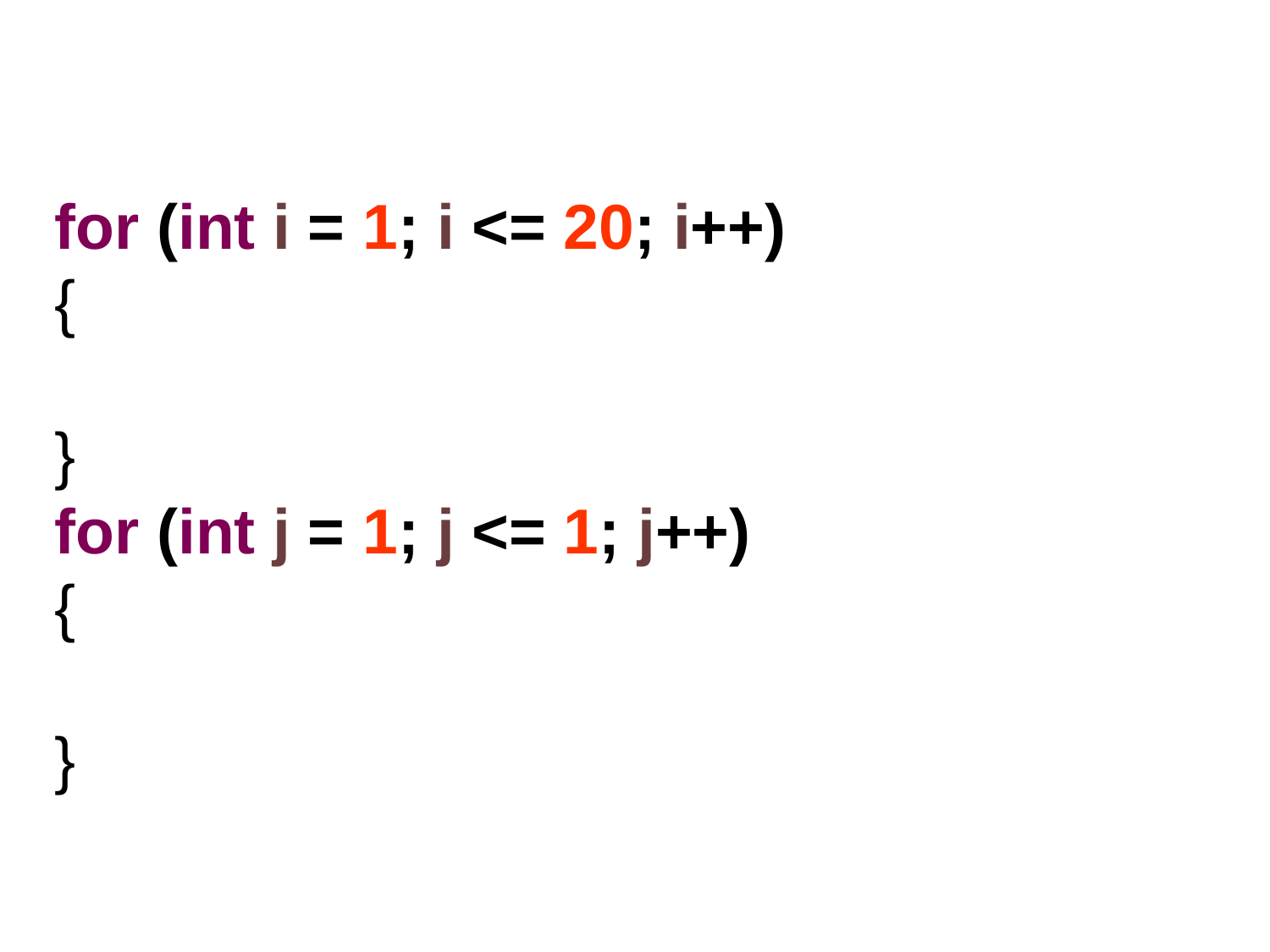

for (int i = 1; i <= 20; i++)
{

}
for (int j = 1; j <= 1; j++)
{

}